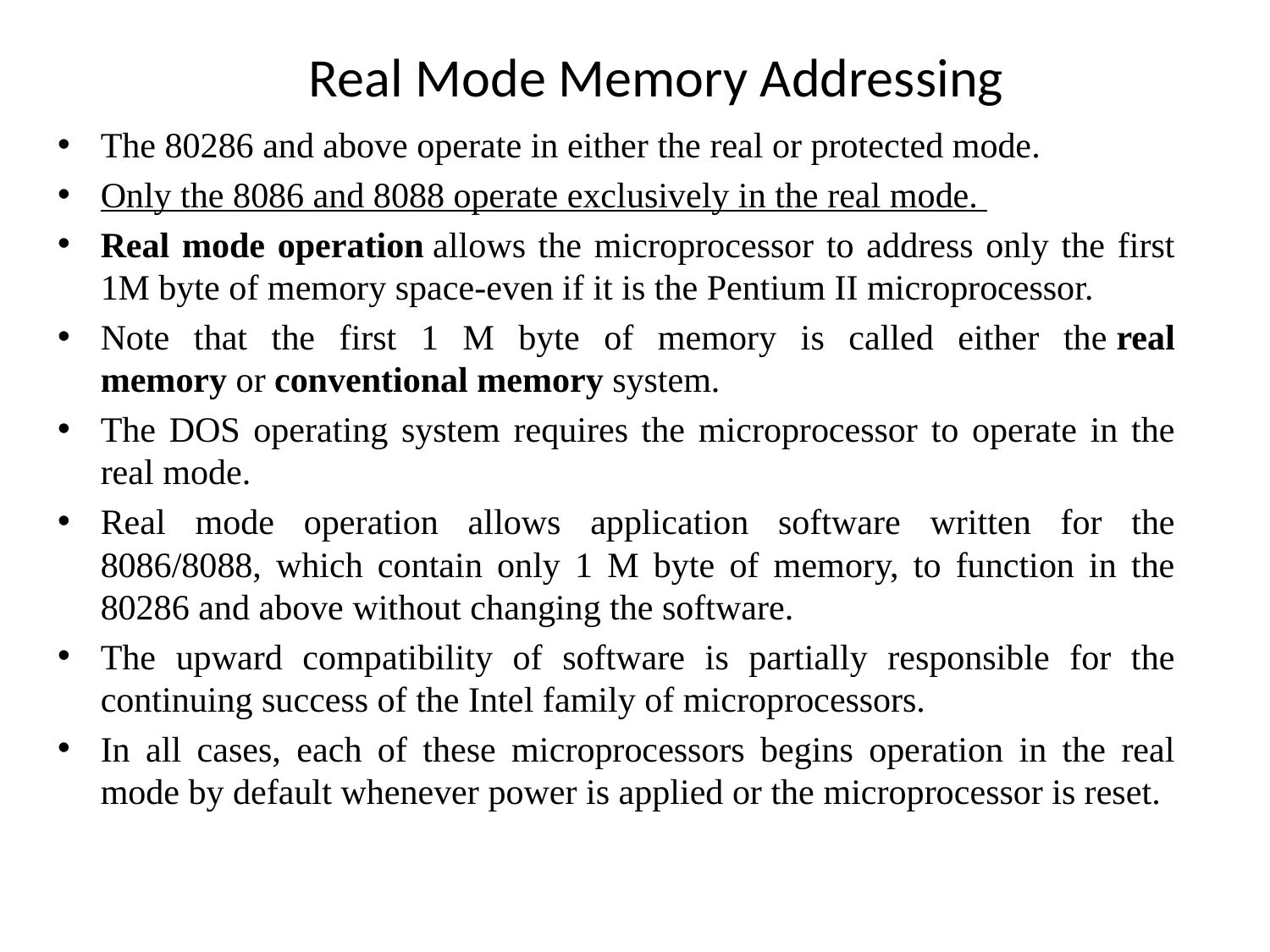

# Real Mode Memory Addressing
The 80286 and above operate in either the real or protected mode.
Only the 8086 and 8088 op­erate exclusively in the real mode.
Real mode operation allows the microprocessor to address only the first 1M byte of memory space-even if it is the Pentium II microprocessor.
Note that the first 1 M byte of memory is called either the real memory or conventional memory system.
The DOS operating system requires the microprocessor to operate in the real mode.
Real mode oper­ation allows application software written for the 8086/8088, which contain only 1 M byte of memory, to function in the 80286 and above without changing the software.
The upward com­patibility of software is partially responsible for the continuing success of the Intel family of mi­croprocessors.
In all cases, each of these microprocessors begins operation in the real mode by default whenever power is applied or the microprocessor is reset.